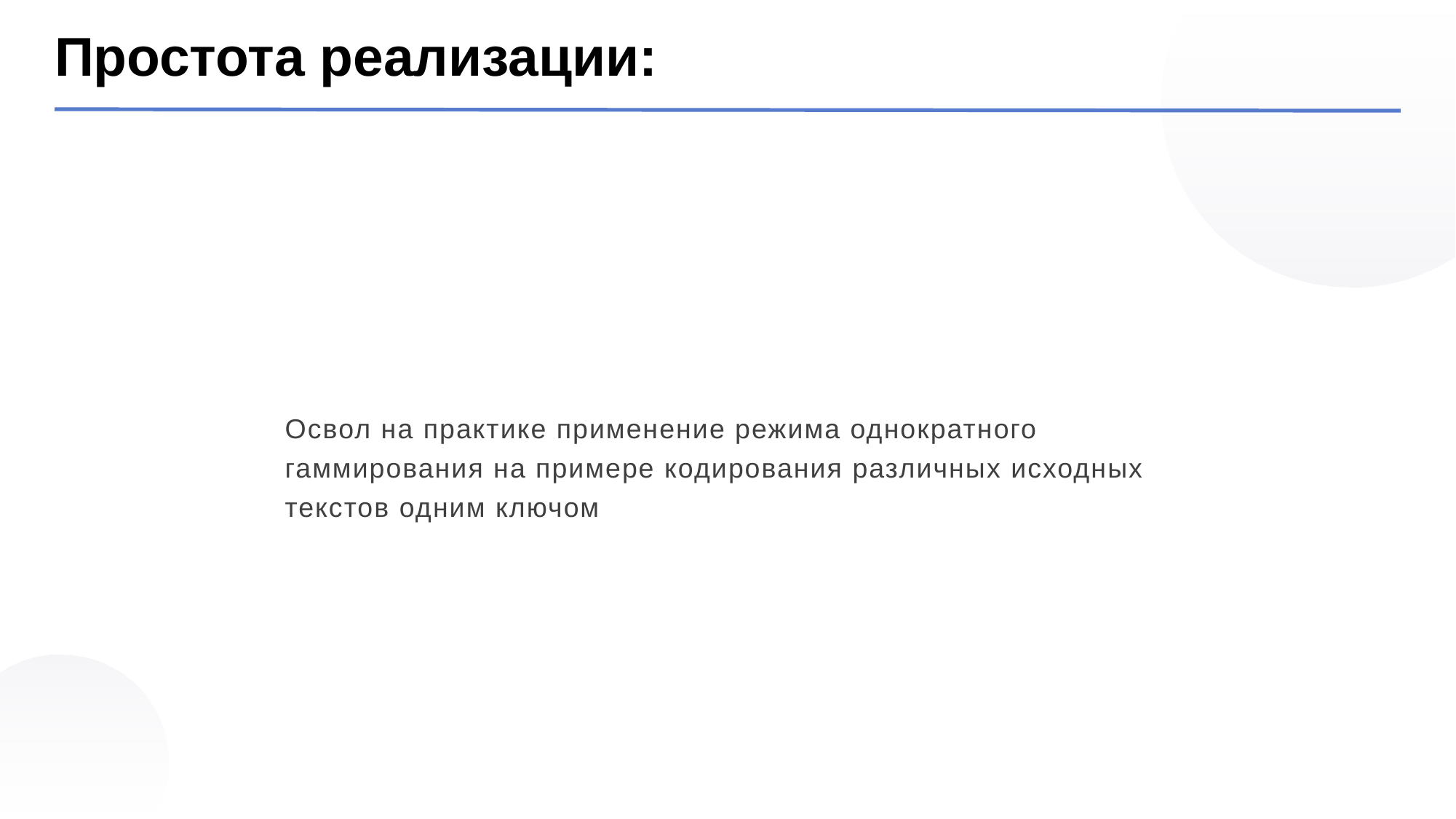

Простота реализации:
Освол на практике применение режима однократного гаммирования на примере кодирования различных исходных текстов одним ключом